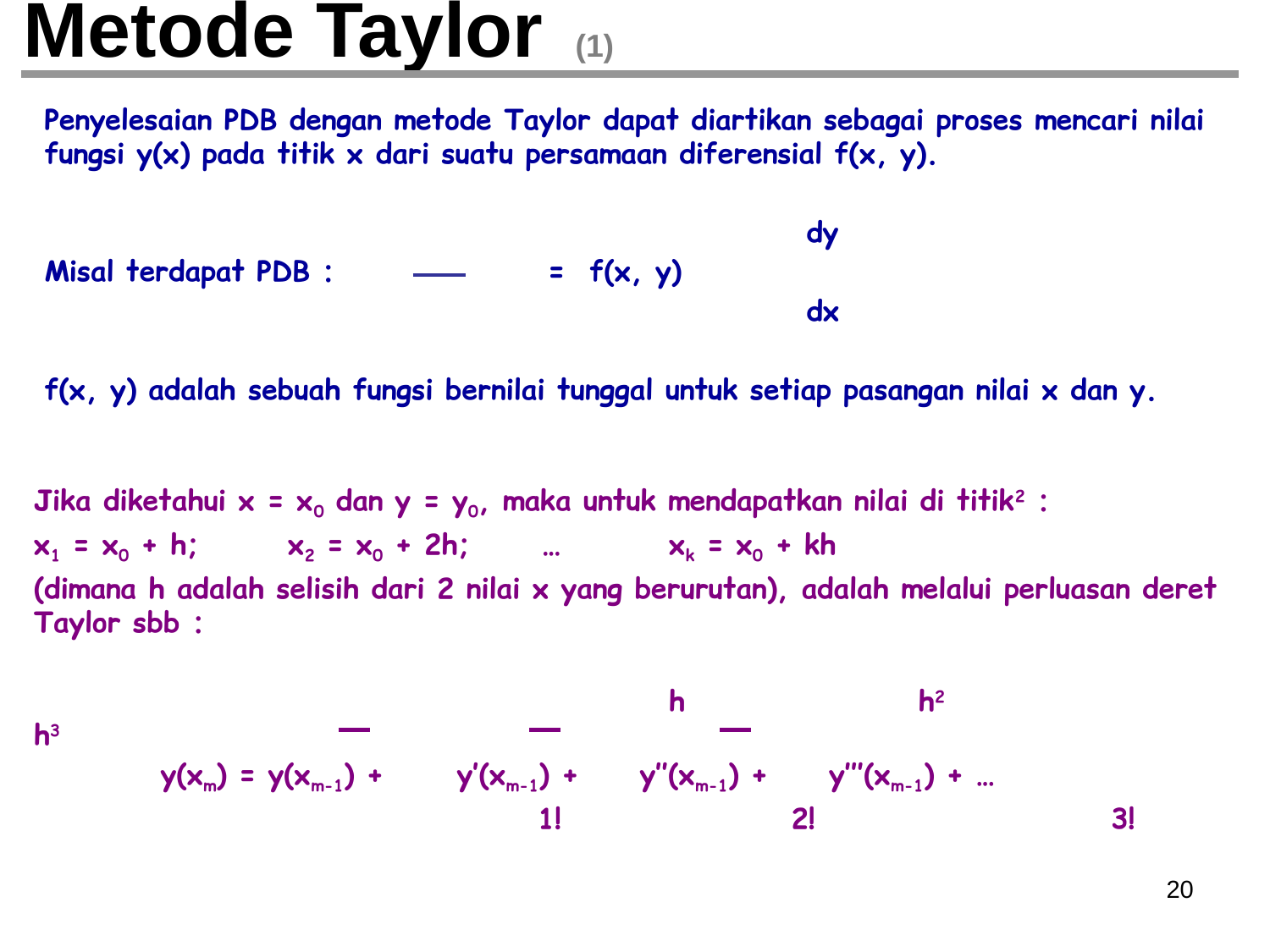

# Metode Taylor    (1)
Penyelesaian PDB dengan metode Taylor dapat diartikan sebagai proses mencari nilai fungsi y(x) pada titik x dari suatu persamaan diferensial f(x, y).

						dy
Misal terdapat PDB :	          =  f(x, y)
						dx

f(x, y) adalah sebuah fungsi bernilai tunggal untuk setiap pasangan nilai x dan y.
Jika diketahui x = x0 dan y = y0, maka untuk mendapatkan nilai di titik2 :
x1 = x0 + h;	x2 = x0 + 2h;	…	xk = x0 + kh
(dimana h adalah selisih dari 2 nilai x yang berurutan), adalah melalui perluasan deret Taylor sbb :

					h	          h2		     h3
	y(xm) = y(xm-1) +      y’(xm-1) +     y’’(xm-1) +     y’’’(xm-1) + …
			          1!	          2!		     3!
20